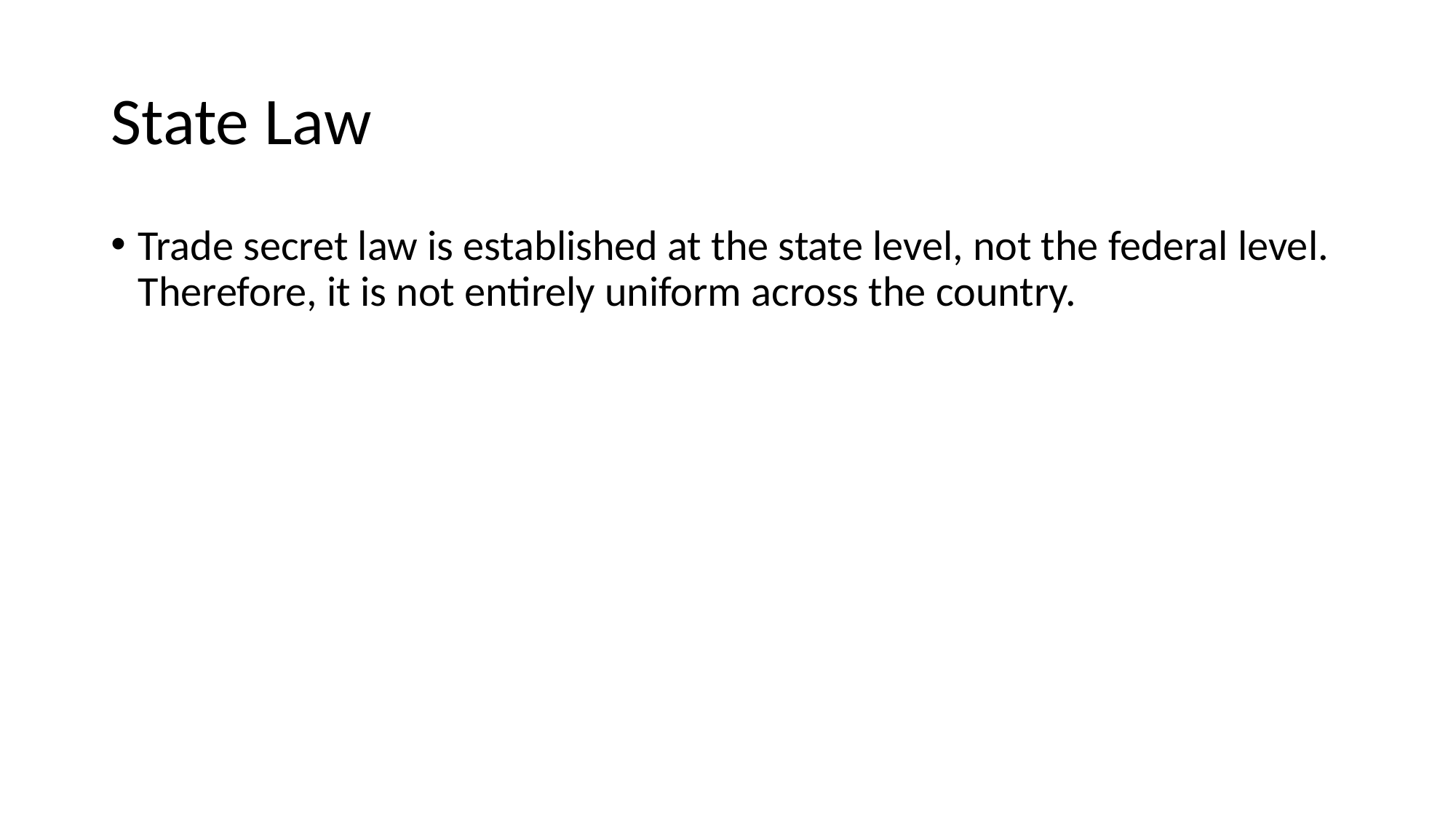

# State Law
Trade secret law is established at the state level, not the federal level.  Therefore, it is not entirely uniform across the country.